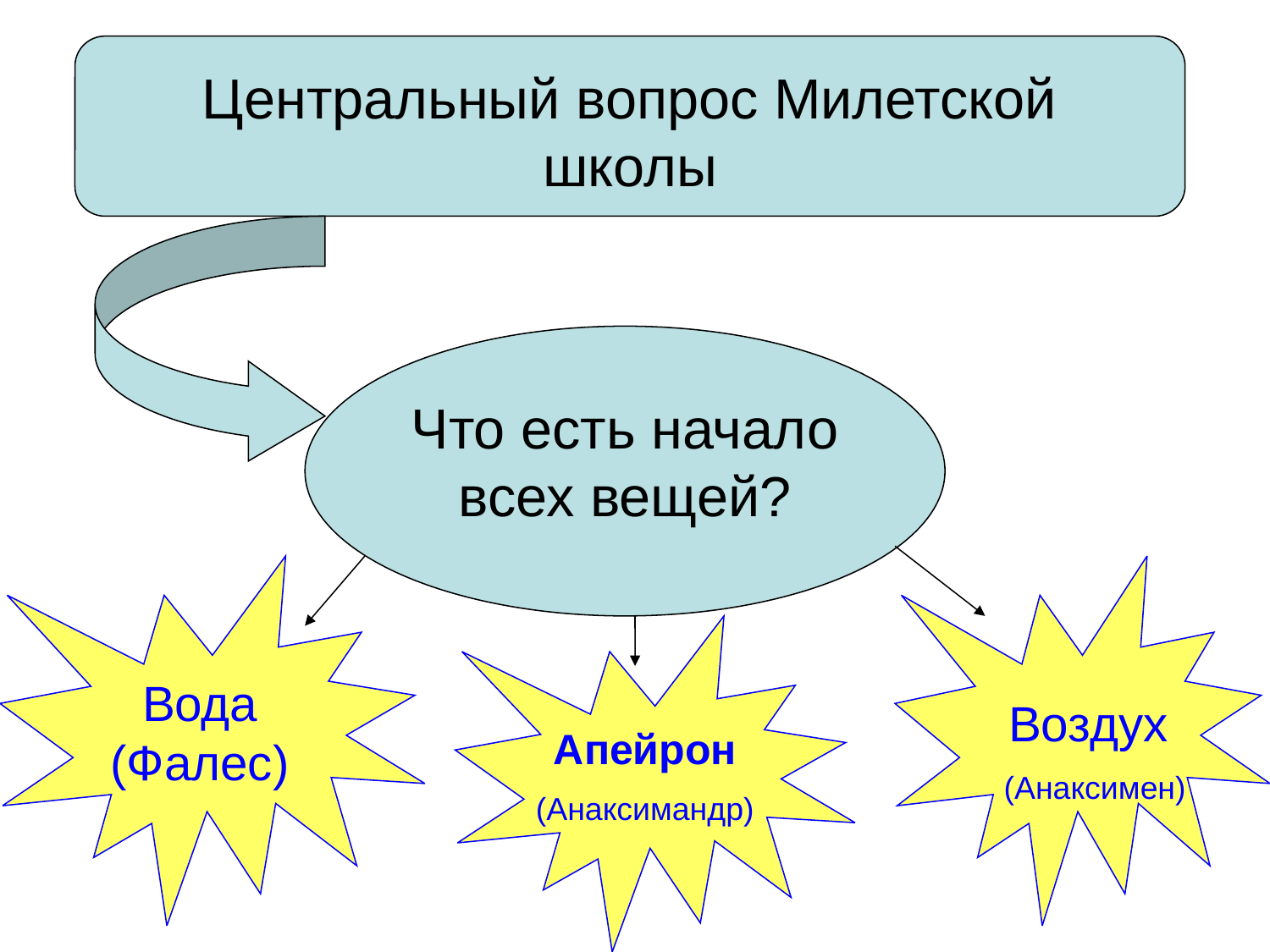

Центральный вопрос Милетской школы

Что есть начало всех вещей?

Вода (Фалес)
Воздух
(Анаксимен)
Апейрон
(Анаксимандр)